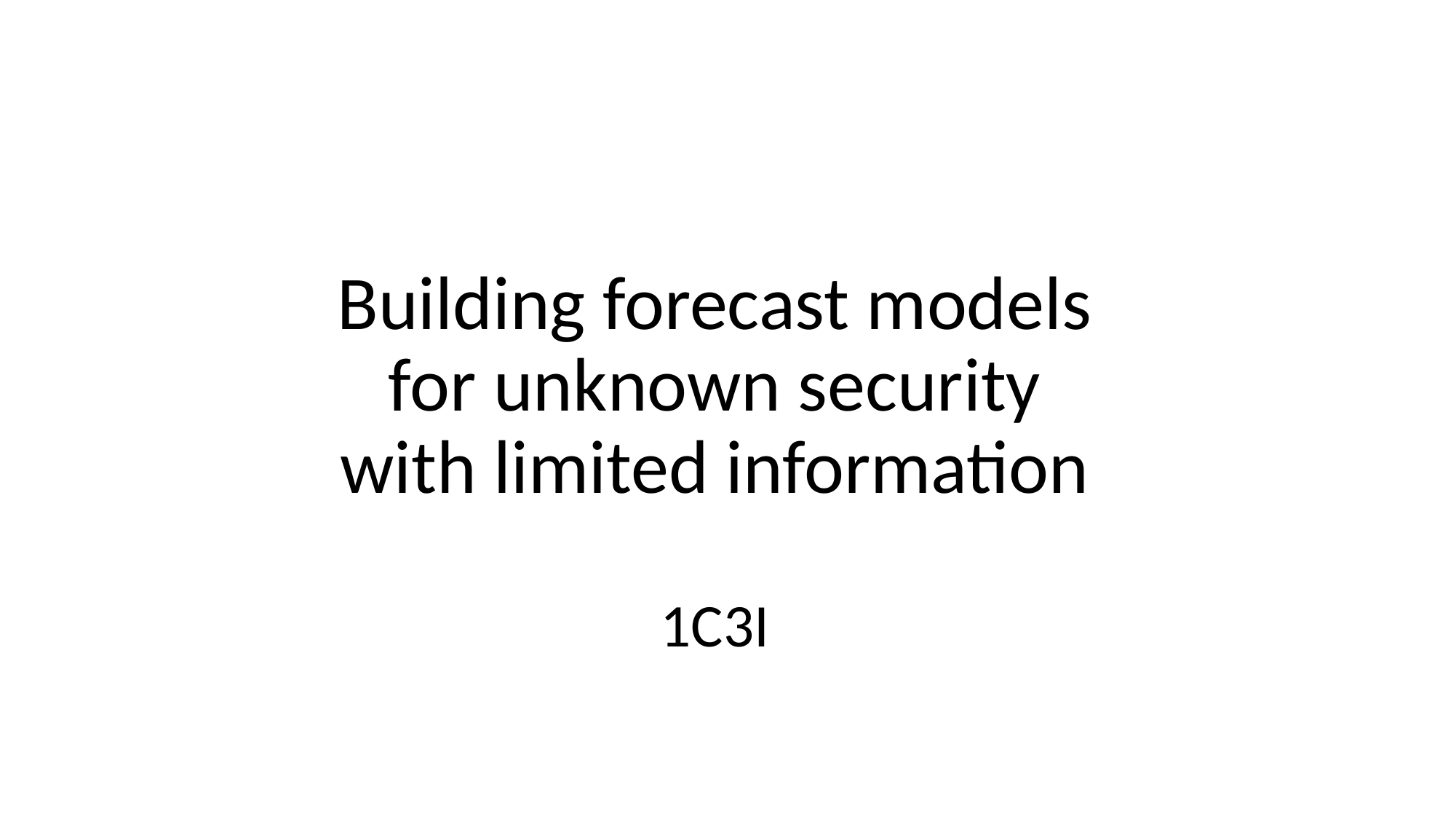

# Building forecast models for unknown security with limited information
1C3I